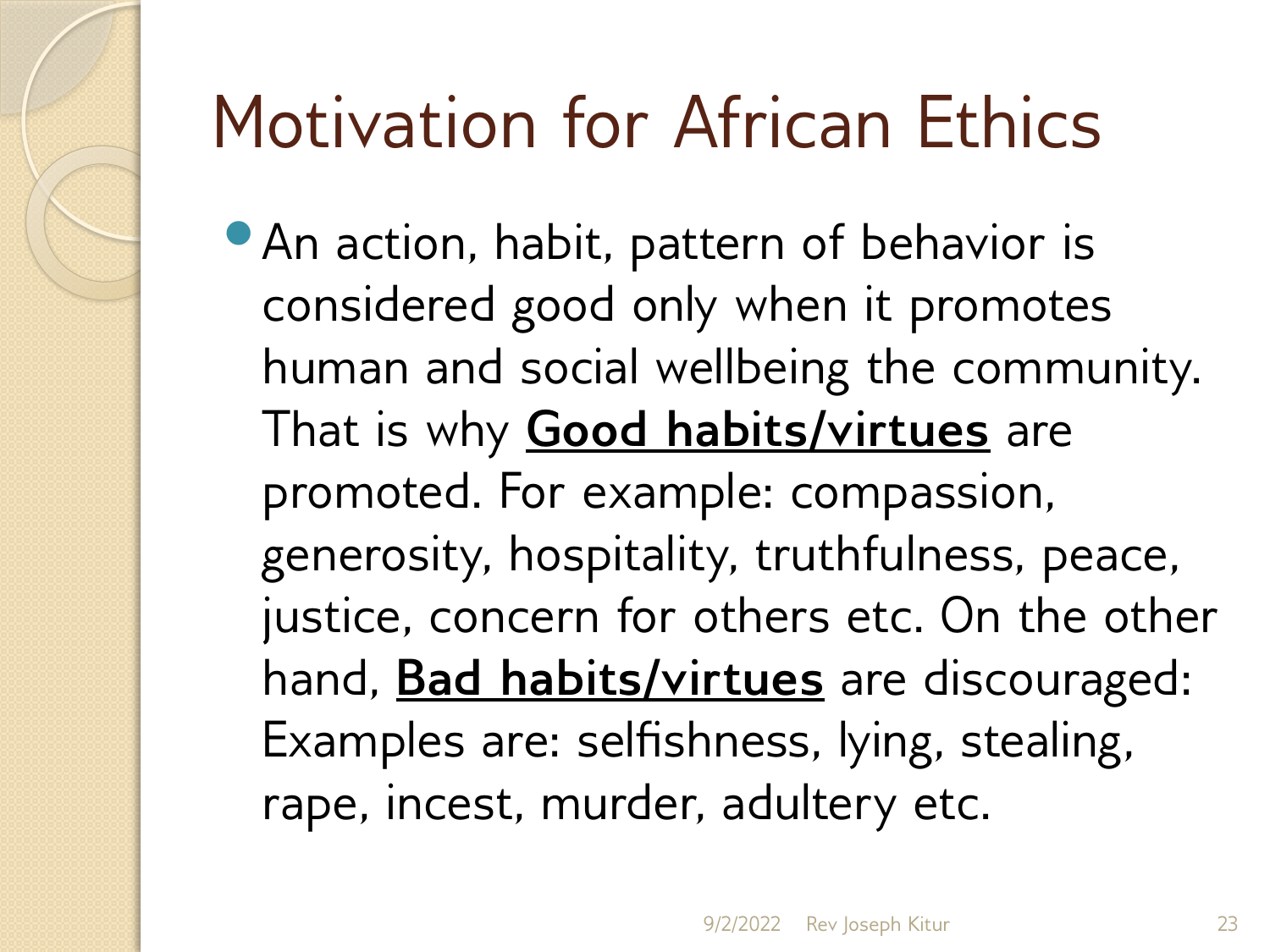

# Motivation for African Ethics
An action, habit, pattern of behavior is considered good only when it promotes human and social wellbeing the community. That is why Good habits/virtues are promoted. For example: compassion, generosity, hospitality, truthfulness, peace, justice, concern for others etc. On the other hand, Bad habits/virtues are discouraged: Examples are: selfishness, lying, stealing, rape, incest, murder, adultery etc.

9/2/2022
Rev Joseph Kitur
23